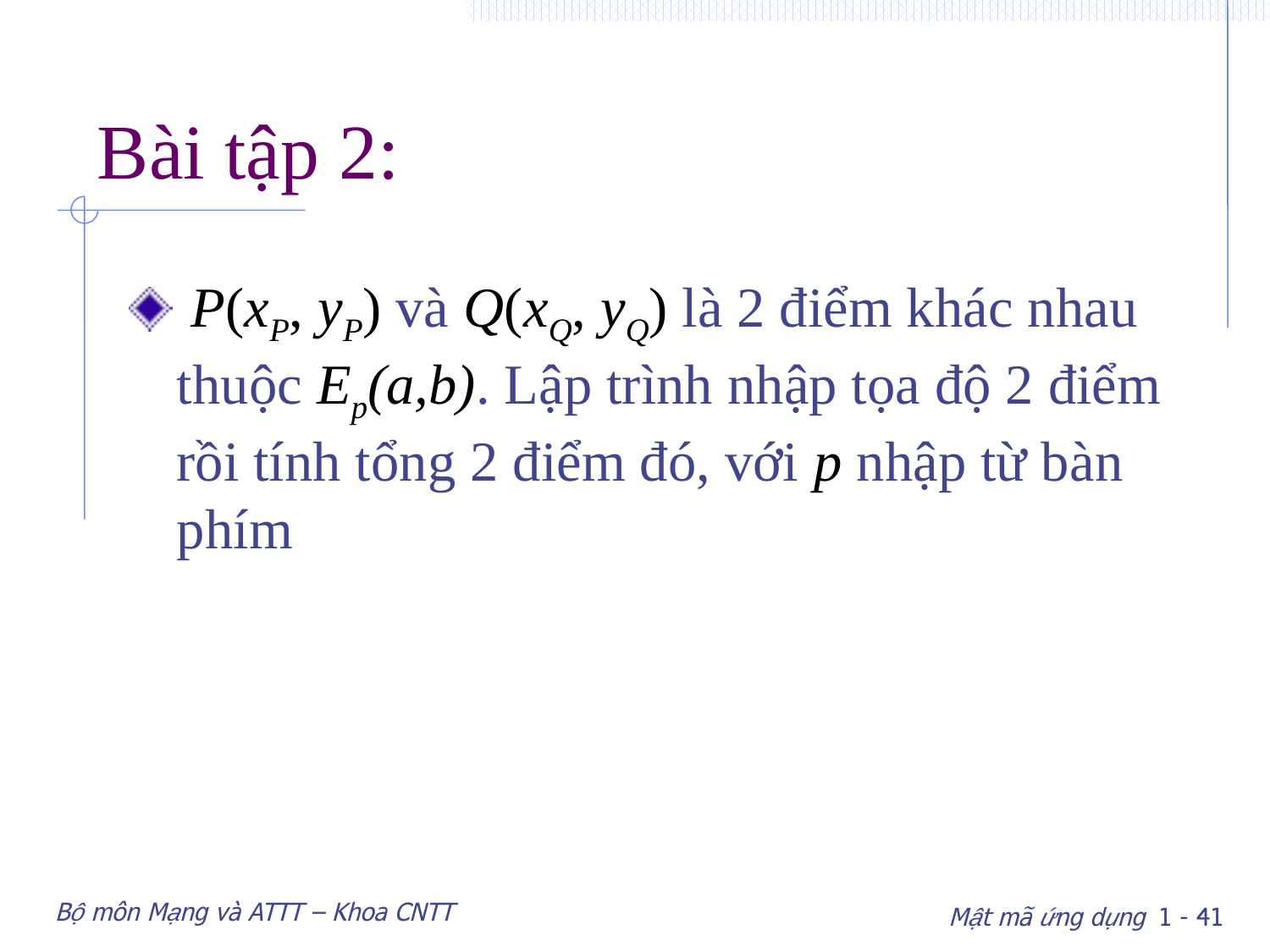

# Bài tập 2:
 P(xP, yP) và Q(xQ, yQ) là 2 điểm khác nhau thuộc Ep(a,b). Lập trình nhập tọa độ 2 điểm rồi tính tổng 2 điểm đó, với p nhập từ bàn phím
Bộ môn Mạng và ATTT – Khoa CNTT